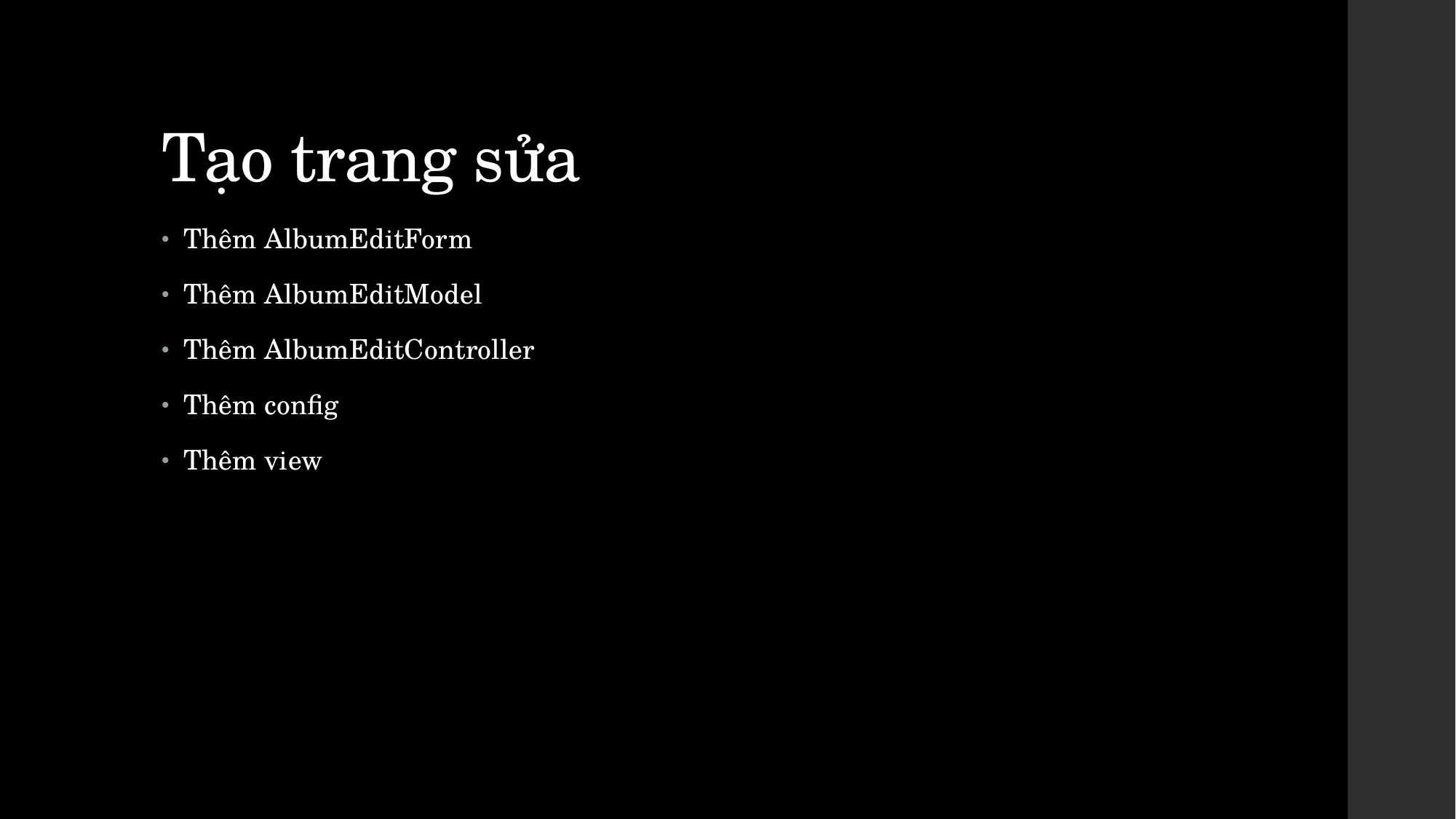

# Tạo trang sửa
Thêm AlbumEditForm
Thêm AlbumEditModel
Thêm AlbumEditController
Thêm config
Thêm view